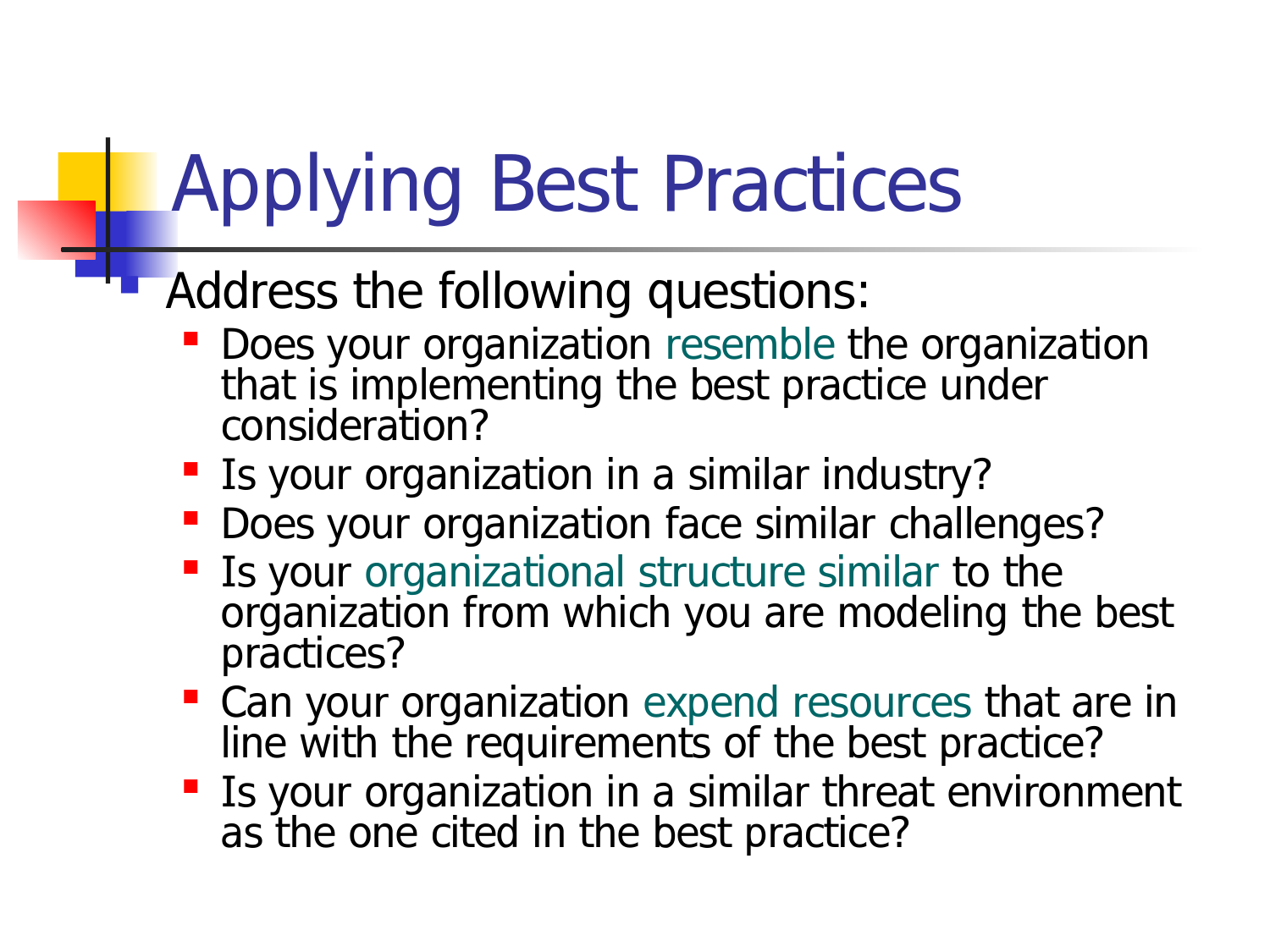

# Applying Best Practices
Address the following questions:
Does your organization resemble the organization that is implementing the best practice under consideration?
Is your organization in a similar industry?
Does your organization face similar challenges?
Is your organizational structure similar to the organization from which you are modeling the best practices?
Can your organization expend resources that are in line with the requirements of the best practice?
Is your organization in a similar threat environment as the one cited in the best practice?